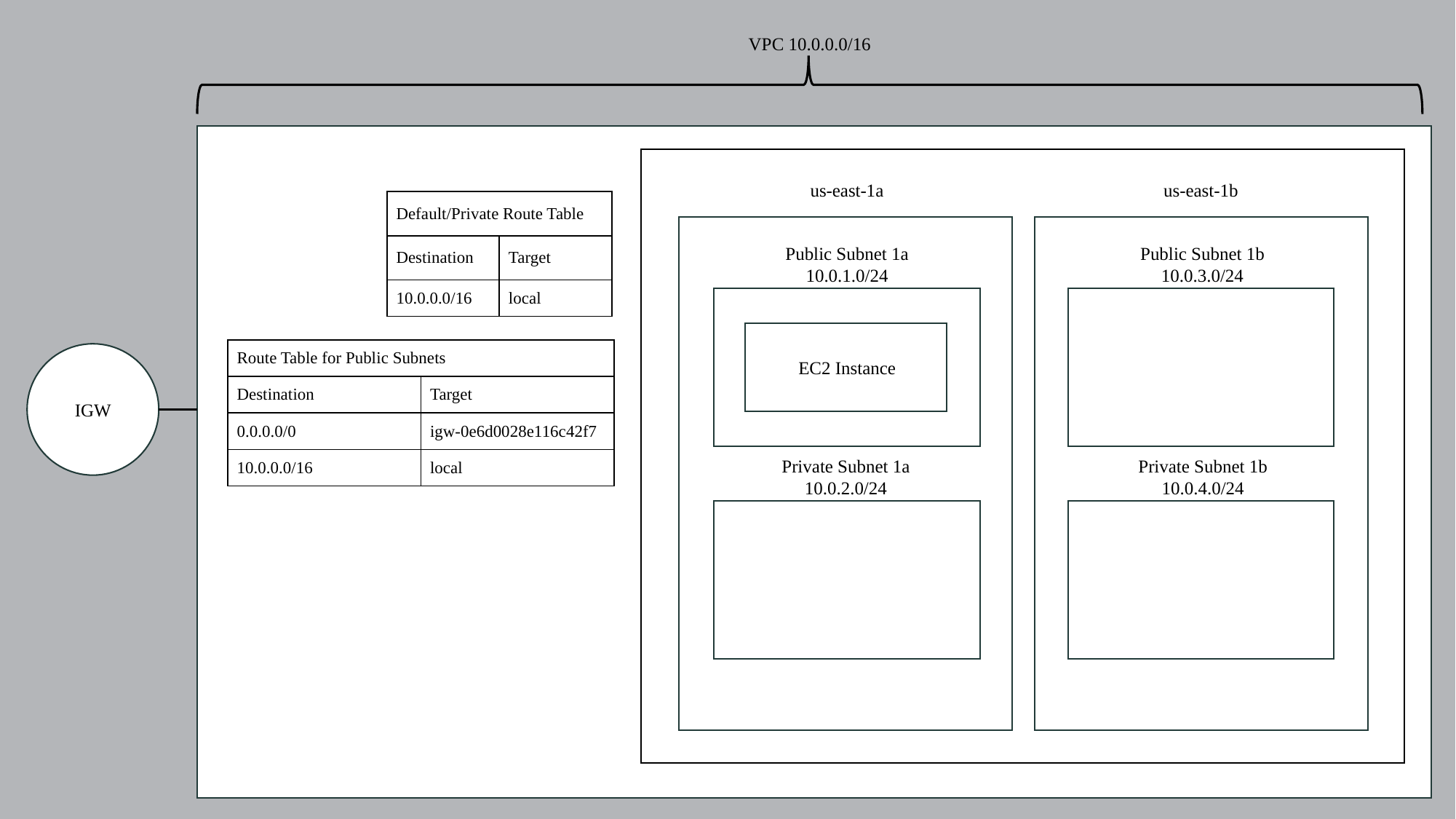

VPC 10.0.0.0/16

us-east-1a
us-east-1b
| Default/Private Route Table |  |
| --- | --- |
| Destination | Target |
| 10.0.0.0/16 | local |

Public Subnet 1a
10.0.1.0/24
Public Subnet 1b
10.0.3.0/24

| Route Table for Public Subnets |  |
| --- | --- |
| Destination | Target |
| 0.0.0.0/0 | igw-0e6d0028e116c42f7 |
| 10.0.0.0/16 | local |
IGW
EC2 Instance
Private Subnet 1a
10.0.2.0/24
Private Subnet 1b
10.0.4.0/24